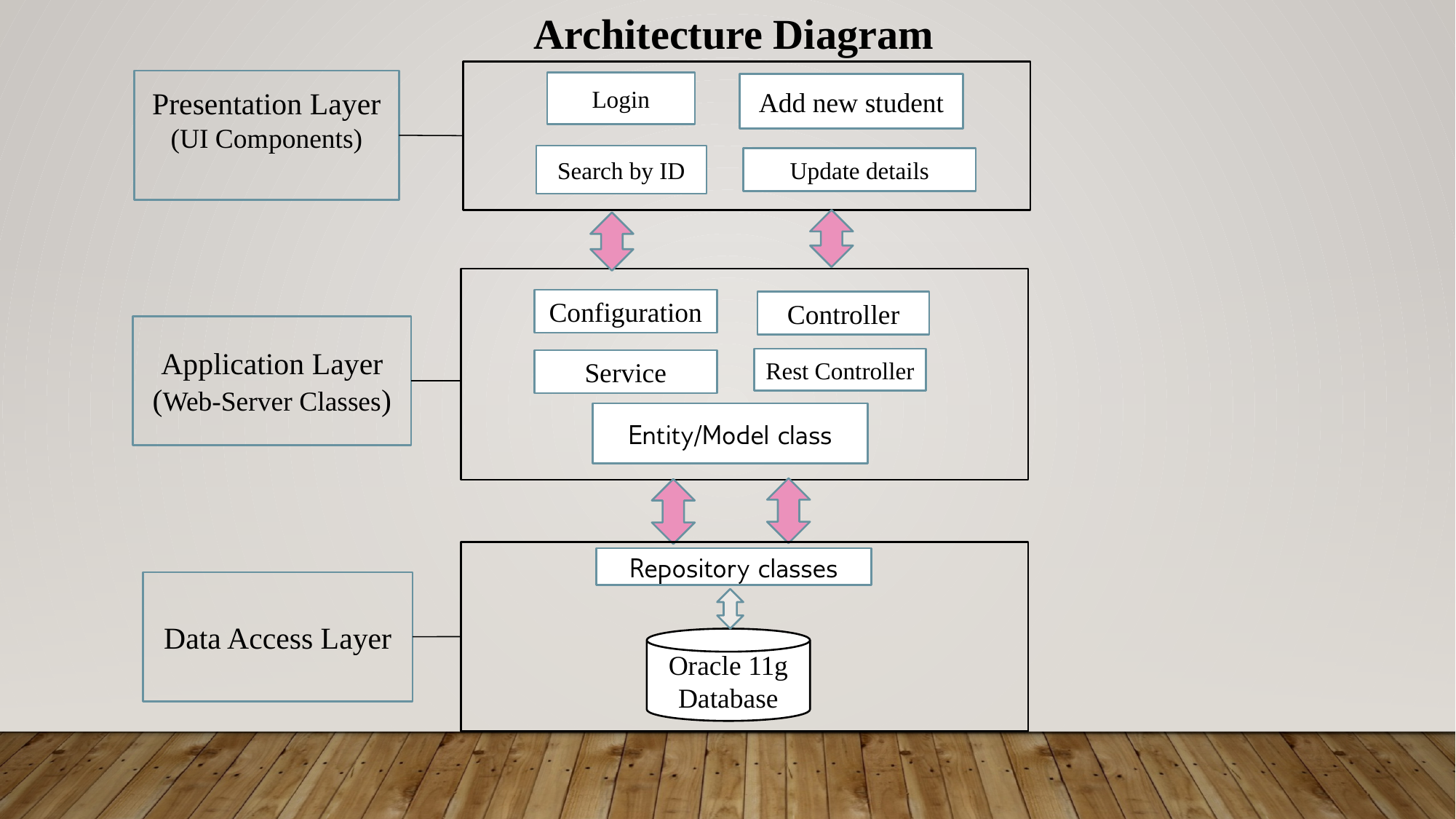

Architecture Diagram

Presentation Layer
(UI Components)

Login
Add new student
Search by ID
Update details

Configuration
Controller
Application Layer
(Web-Server Classes)
Rest Controller
Service
Entity/Model class

Repository classes
Data Access Layer

Oracle 11g Database